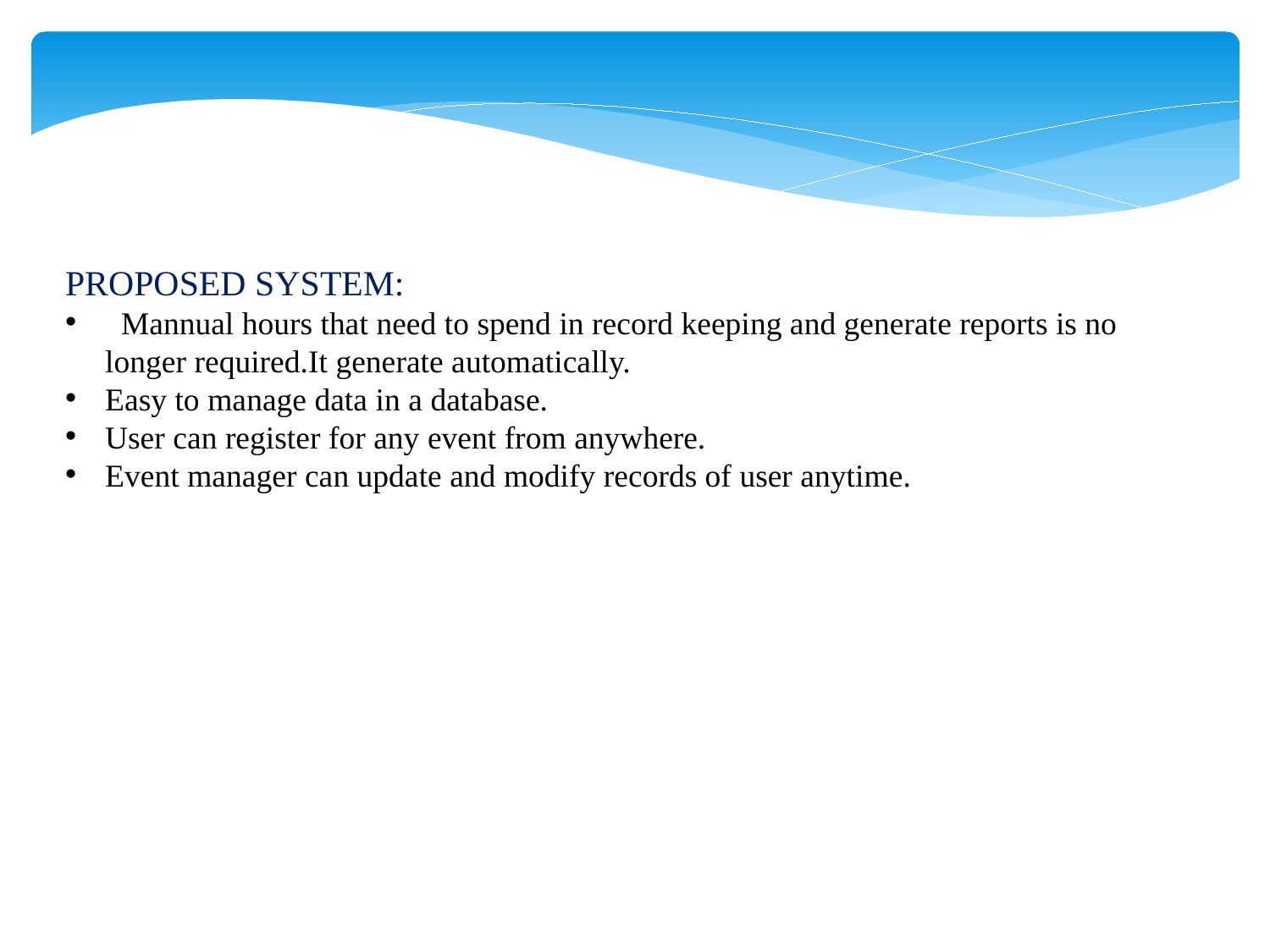

PROPOSED SYSTEM:
  Mannual hours that need to spend in record keeping and generate reports is no   longer required.It generate automatically.
Easy to manage data in a database.
User can register for any event from anywhere.
Event manager can update and modify records of user anytime.